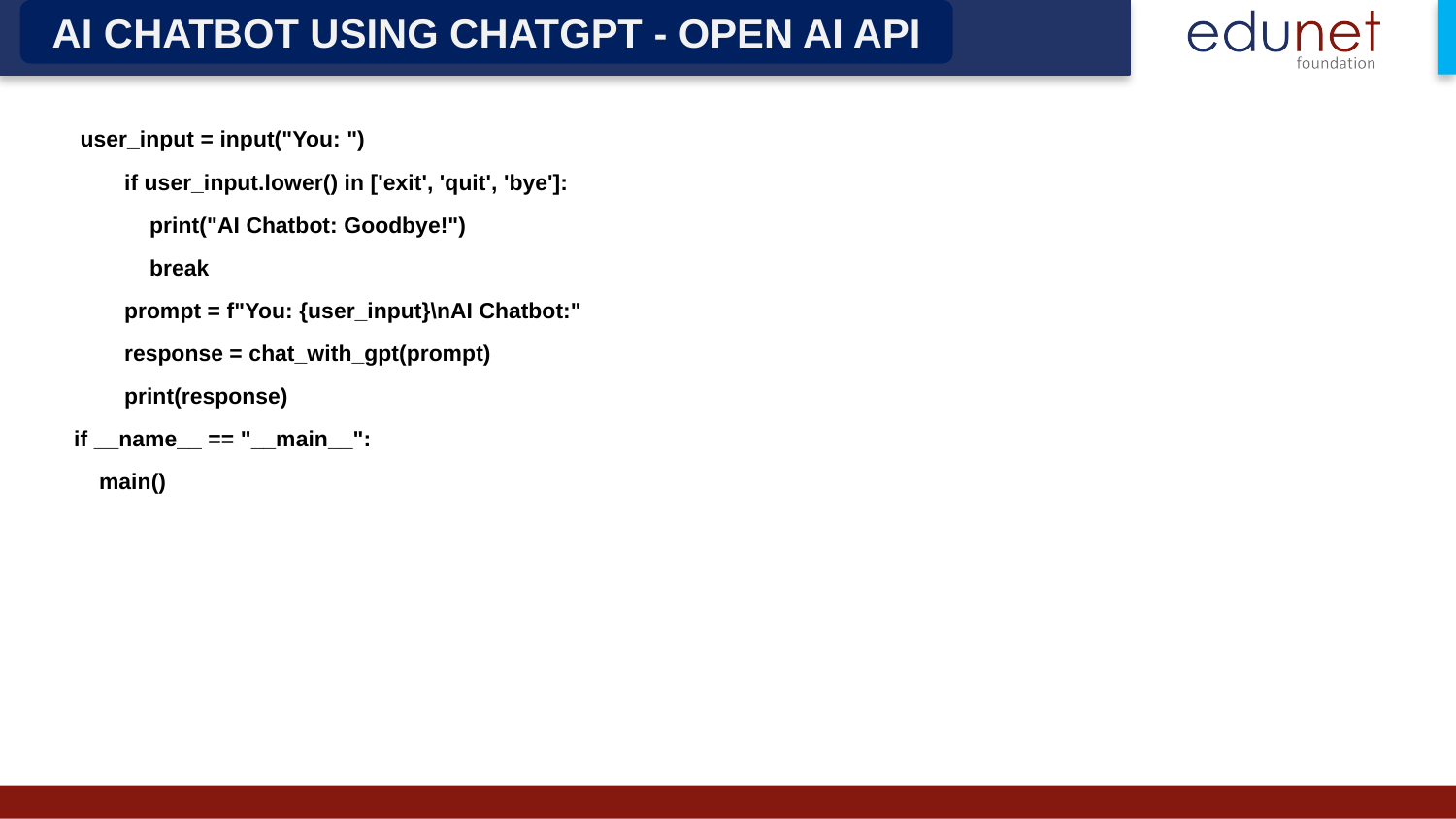

AI CHATBOT USING CHATGPT - OPEN AI API

 user_input = input("You: ")
        if user_input.lower() in ['exit', 'quit', 'bye']:
            print("AI Chatbot: Goodbye!")
            break
        prompt = f"You: {user_input}\nAI Chatbot:"
        response = chat_with_gpt(prompt)
        print(response)
if __name__ == "__main__":
    main()